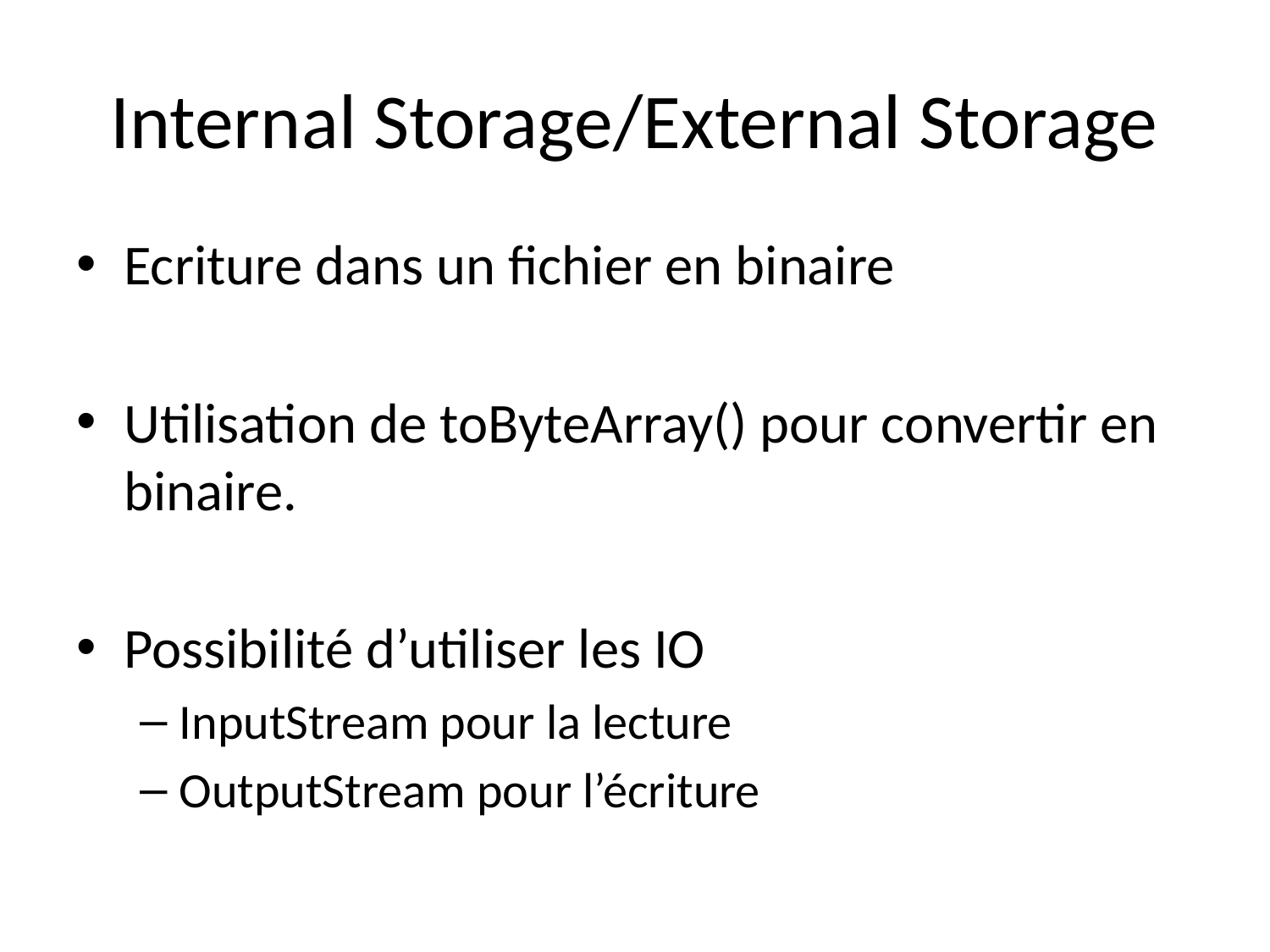

# Internal Storage/External Storage
Ecriture dans un fichier en binaire

Utilisation de toByteArray() pour convertir en binaire.

Possibilité d’utiliser les IO
InputStream pour la lecture
OutputStream pour l’écriture